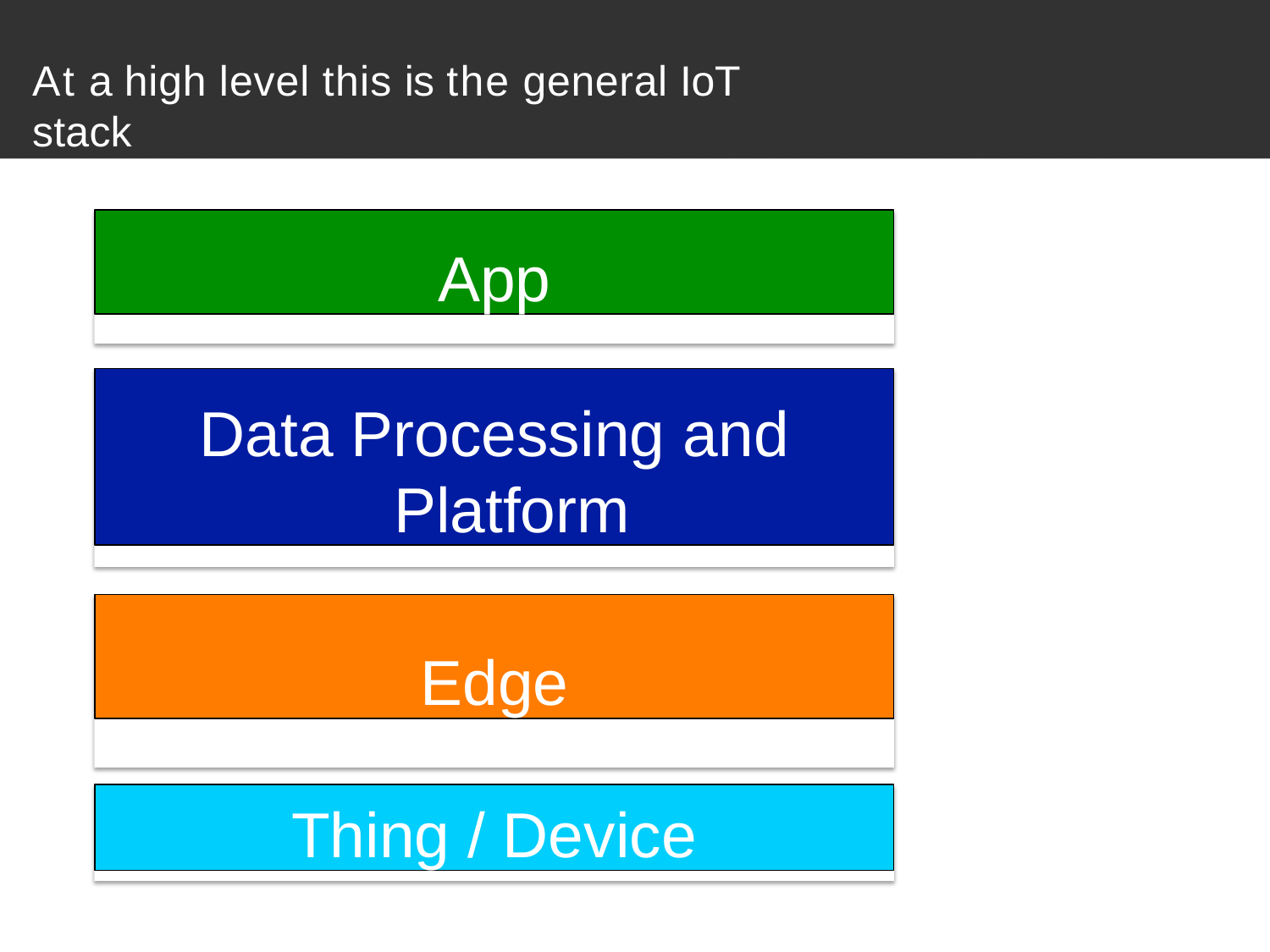

# At a high level this is the general IoT stack

App

Data Processing and  Platform

Edge

Thing / Device